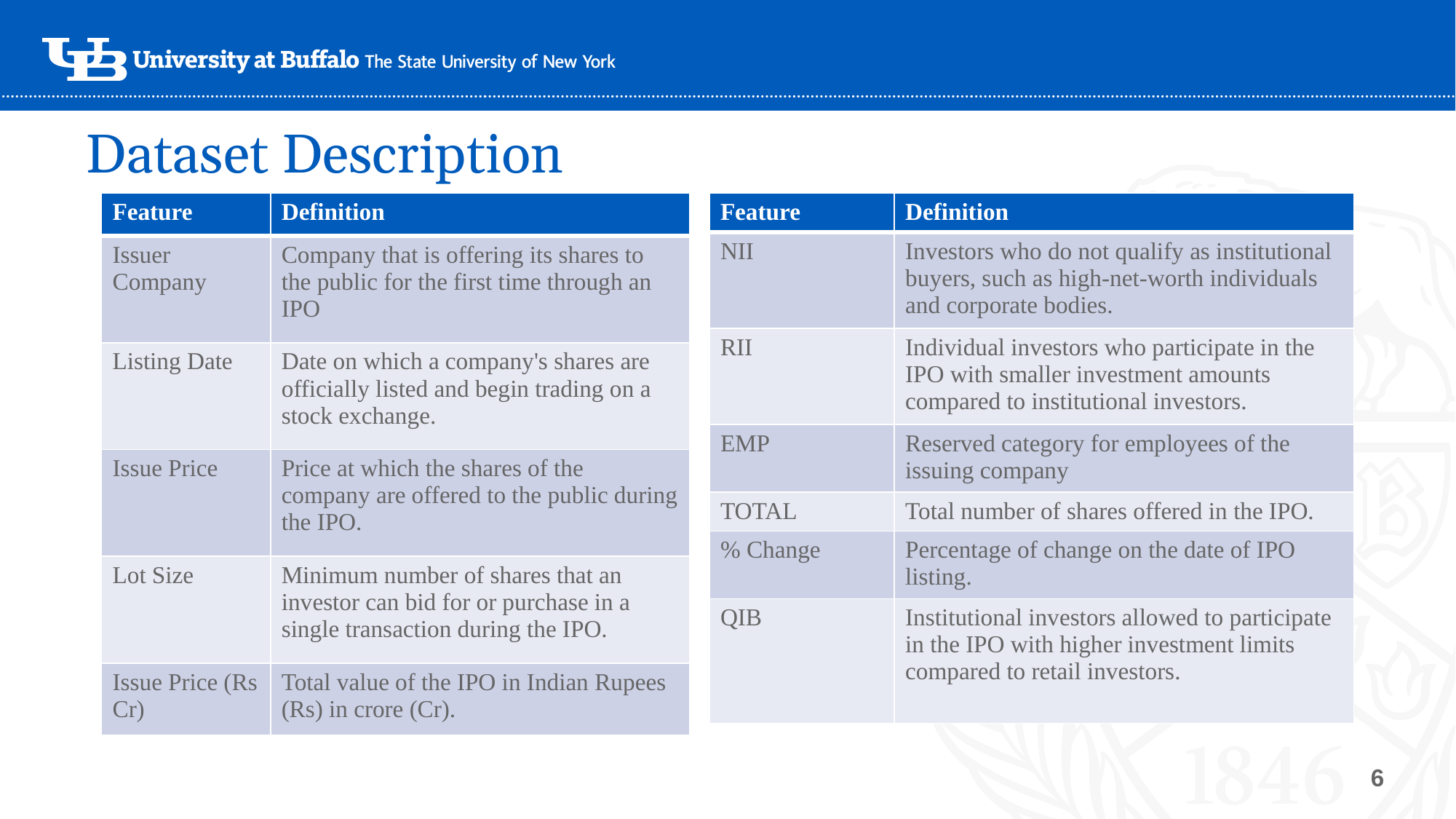

# Dataset Description
| Feature | Definition |
| --- | --- |
| Issuer Company | Company that is offering its shares to the public for the first time through an IPO |
| Listing Date | Date on which a company's shares are officially listed and begin trading on a stock exchange. |
| Issue Price | Price at which the shares of the company are offered to the public during the IPO. |
| Lot Size | Minimum number of shares that an investor can bid for or purchase in a single transaction during the IPO. |
| Issue Price (Rs Cr) | Total value of the IPO in Indian Rupees (Rs) in crore (Cr). |
| Feature | Definition |
| --- | --- |
| NII | Investors who do not qualify as institutional buyers, such as high-net-worth individuals and corporate bodies. |
| RII | Individual investors who participate in the IPO with smaller investment amounts compared to institutional investors. |
| EMP | Reserved category for employees of the issuing company |
| TOTAL | Total number of shares offered in the IPO. |
| % Change | Percentage of change on the date of IPO listing. |
| QIB | Institutional investors allowed to participate in the IPO with higher investment limits compared to retail investors. |
6